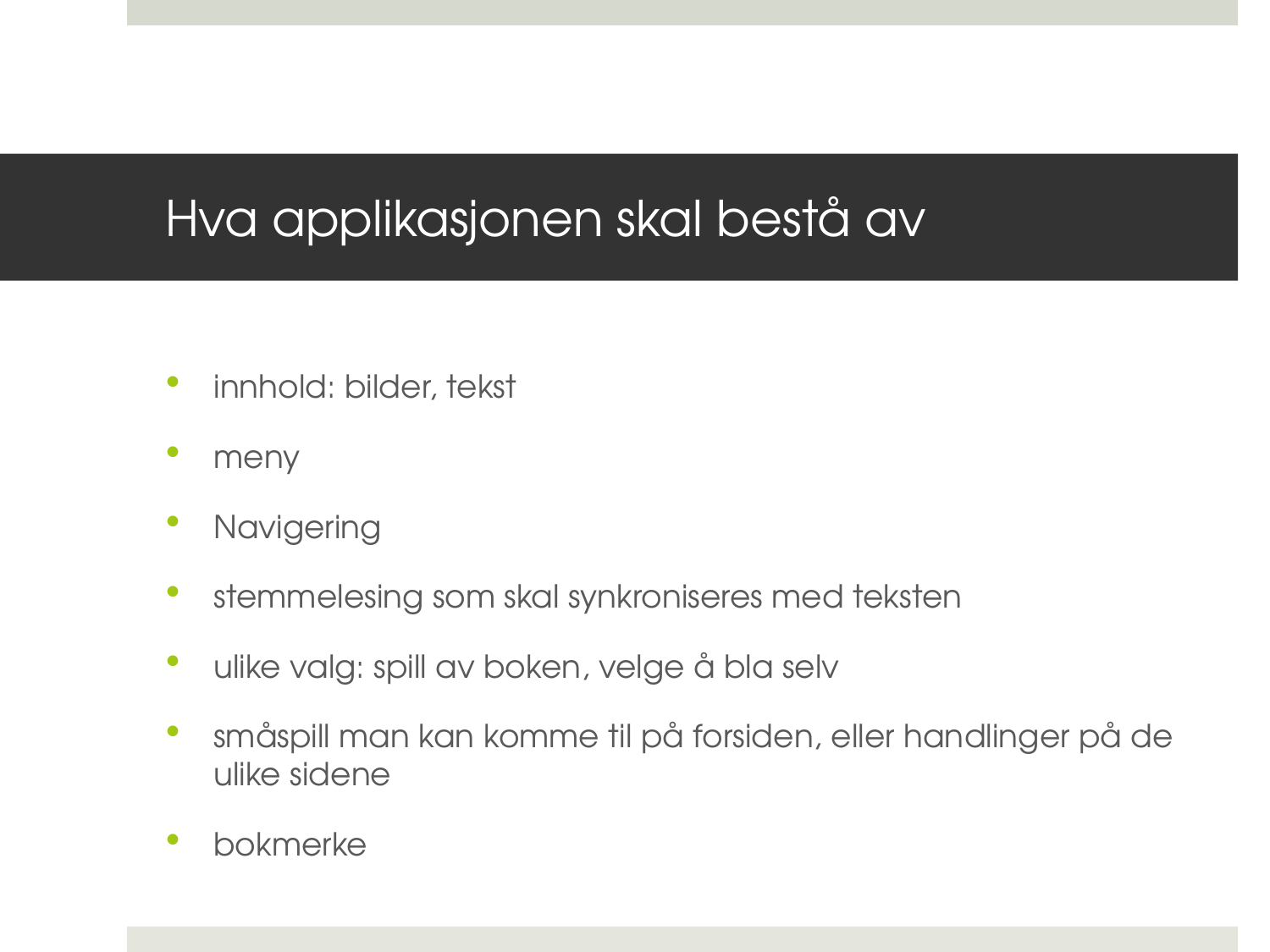

# Hva applikasjonen skal bestå av
innhold: bilder, tekst
meny
Navigering
stemmelesing som skal synkroniseres med teksten
ulike valg: spill av boken, velge å bla selv
småspill man kan komme til på forsiden, eller handlinger på de ulike sidene
bokmerke